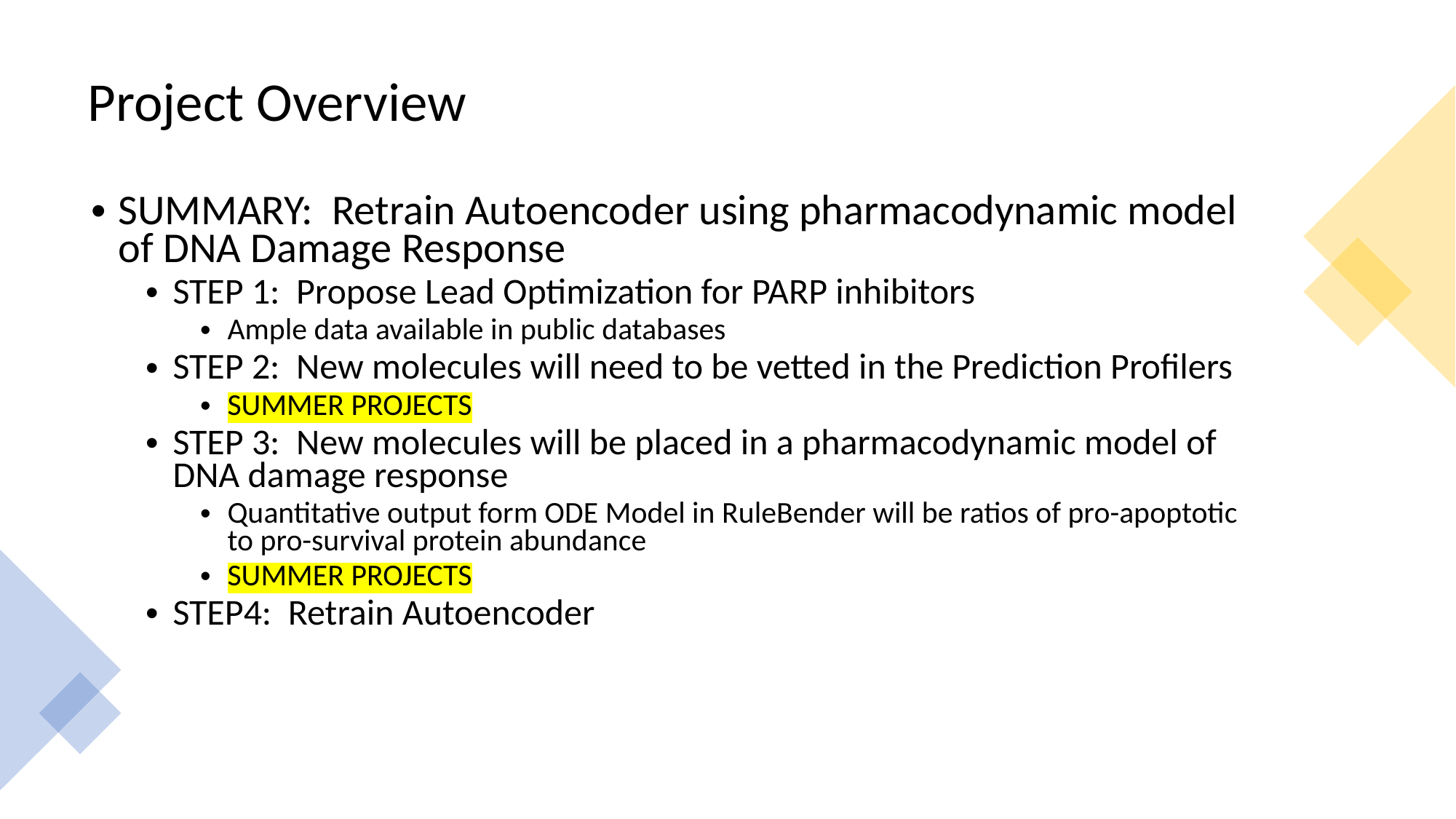

# Project Overview

SUMMARY:  Retrain Autoencoder using pharmacodynamic model of DNA Damage Response
STEP 1:  Propose Lead Optimization for PARP inhibitors
Ample data available in public databases
STEP 2:  New molecules will need to be vetted in the Prediction Profilers
SUMMER PROJECTS
STEP 3:  New molecules will be placed in a pharmacodynamic model of DNA damage response
Quantitative output form ODE Model in RuleBender will be ratios of pro-apoptotic to pro-survival protein abundance
SUMMER PROJECTS
STEP4:  Retrain Autoencoder